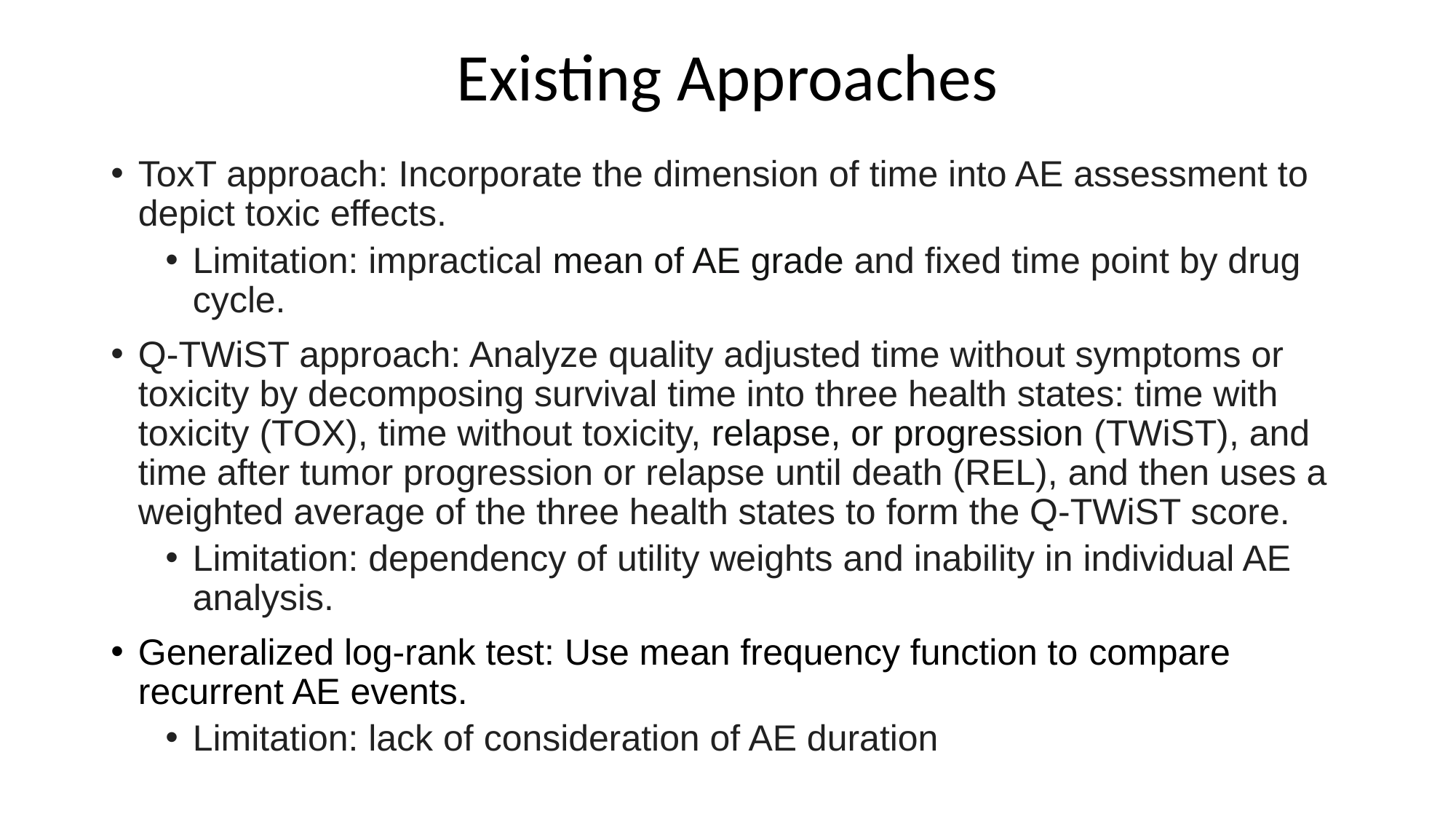

# Existing Approaches
ToxT approach: Incorporate the dimension of time into AE assessment to depict toxic effects.
Limitation: impractical mean of AE grade and fixed time point by drug cycle.
Q-TWiST approach: Analyze quality adjusted time without symptoms or toxicity by decomposing survival time into three health states: time with toxicity (TOX), time without toxicity, relapse, or progression (TWiST), and time after tumor progression or relapse until death (REL), and then uses a weighted average of the three health states to form the Q-TWiST score.
Limitation: dependency of utility weights and inability in individual AE analysis.
Generalized log-rank test: Use mean frequency function to compare recurrent AE events.
Limitation: lack of consideration of AE duration